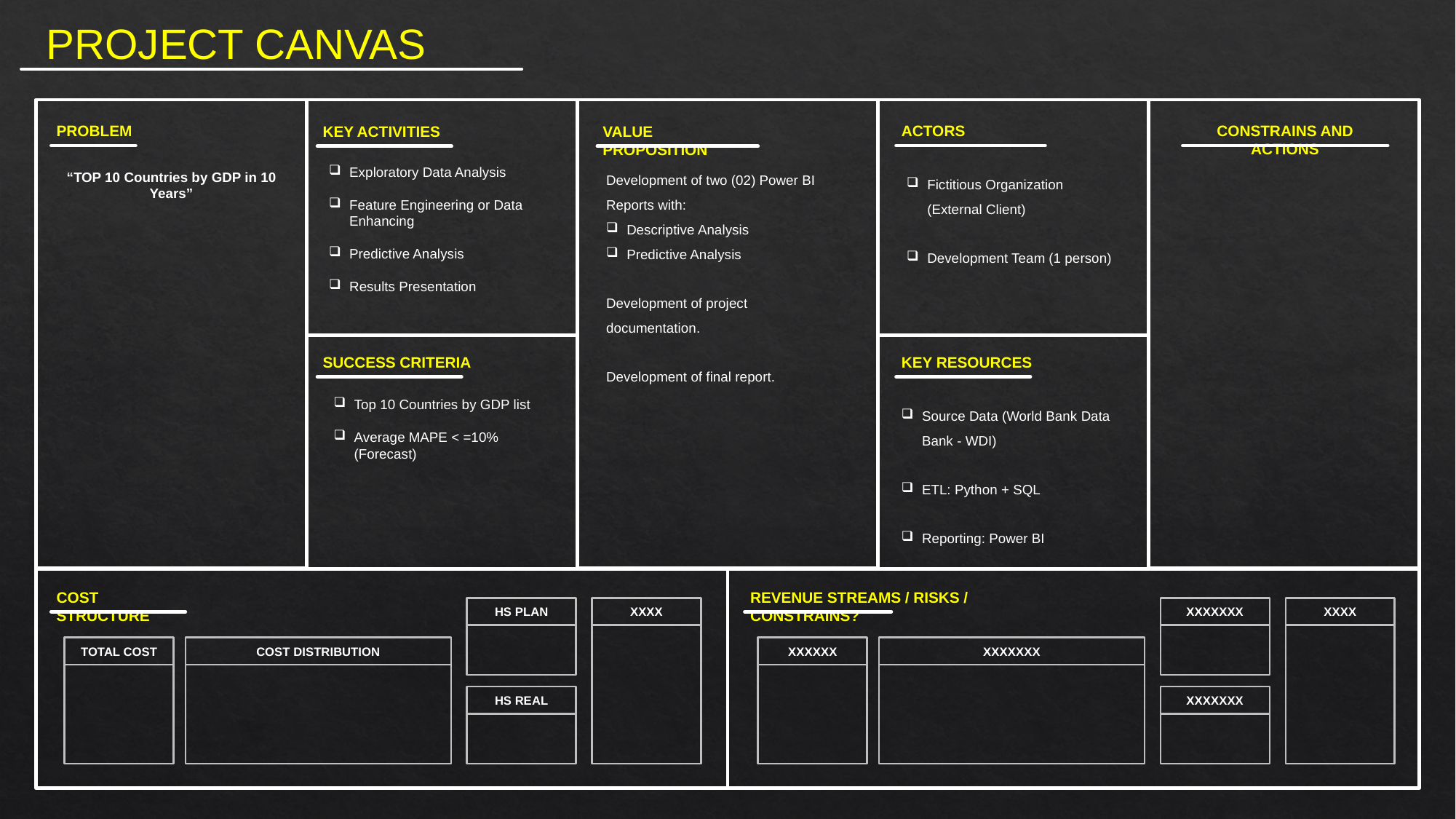

PROJECT CANVAS

PROBLEM
ACTORS
CONSTRAINS AND ACTIONS
KEY ACTIVITIES
VALUE PROPOSITION
Exploratory Data Analysis

Feature Engineering or Data Enhancing

Predictive Analysis

Results Presentation

Development of two (02) Power BI Reports with:
Descriptive Analysis
Predictive Analysis

Development of project documentation.

Development of final report.

Fictitious Organization (External Client)

Development Team (1 person)
“TOP 10 Countries by GDP in 10 Years”
SUCCESS CRITERIA

KEY RESOURCES
Top 10 Countries by GDP list

Average MAPE < =10% (Forecast)
Source Data (World Bank Data Bank - WDI)

ETL: Python + SQL

Reporting: Power BI
COST STRUCTURE
REVENUE STREAMS / RISKS / CONSTRAINS?
HS PLAN
XXXX
XXXXXXX
XXXX

TOTAL COST
COST DISTRIBUTION
XXXXXX
XXXXXXX

HS REAL
XXXXXXX